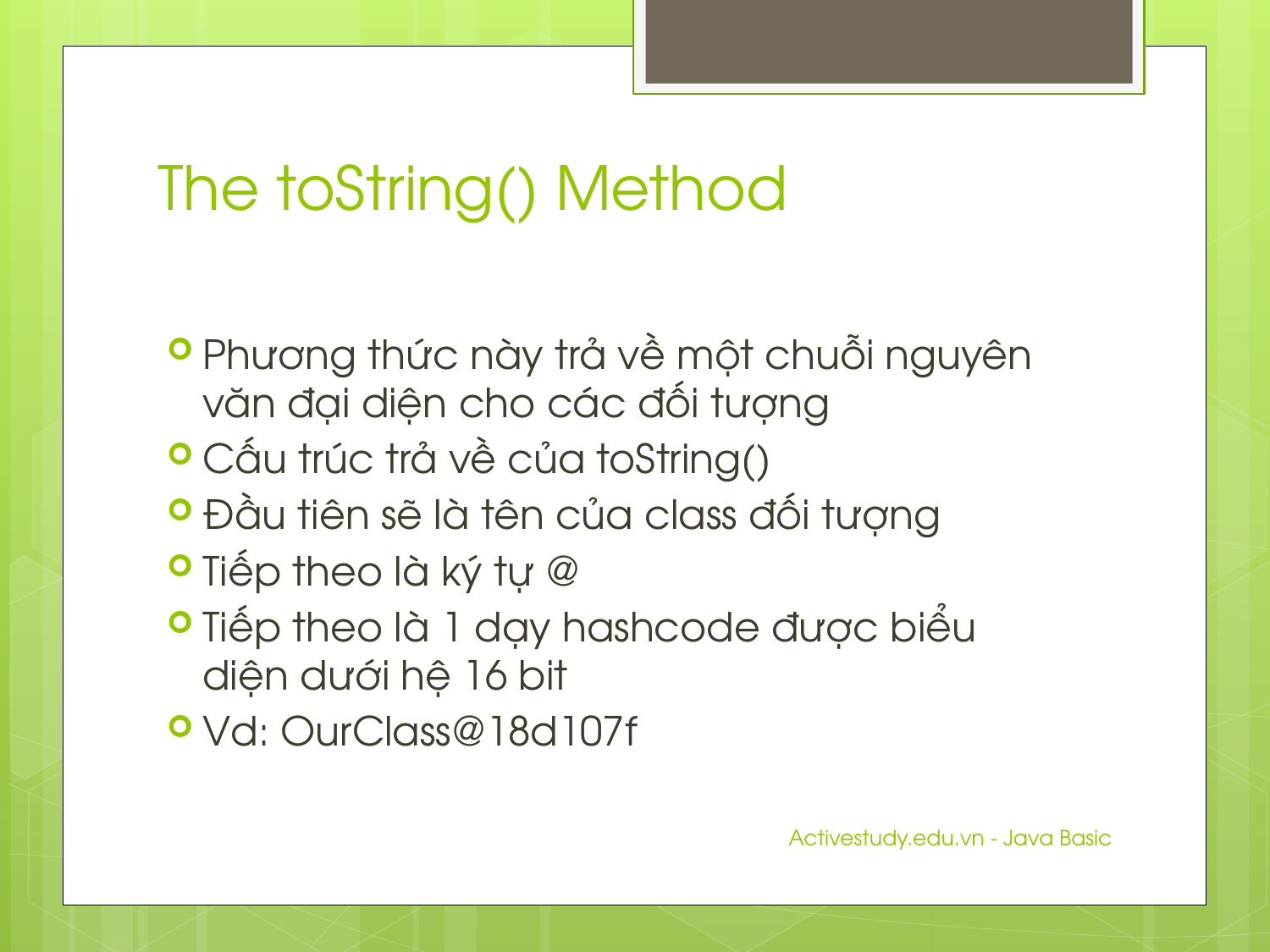

# The toString() Method
Phương thức này trả về một chuỗi nguyên văn đại diện cho các đối tượng
Cấu trúc trả về của toString()
Đầu tiên sẽ là tên của class đối tượng
Tiếp theo là ký tự @
Tiếp theo là 1 dạy hashcode được biểu diện dưới hệ 16 bit
Vd: OurClass@18d107f
Activestudy.edu.vn - Java Basic